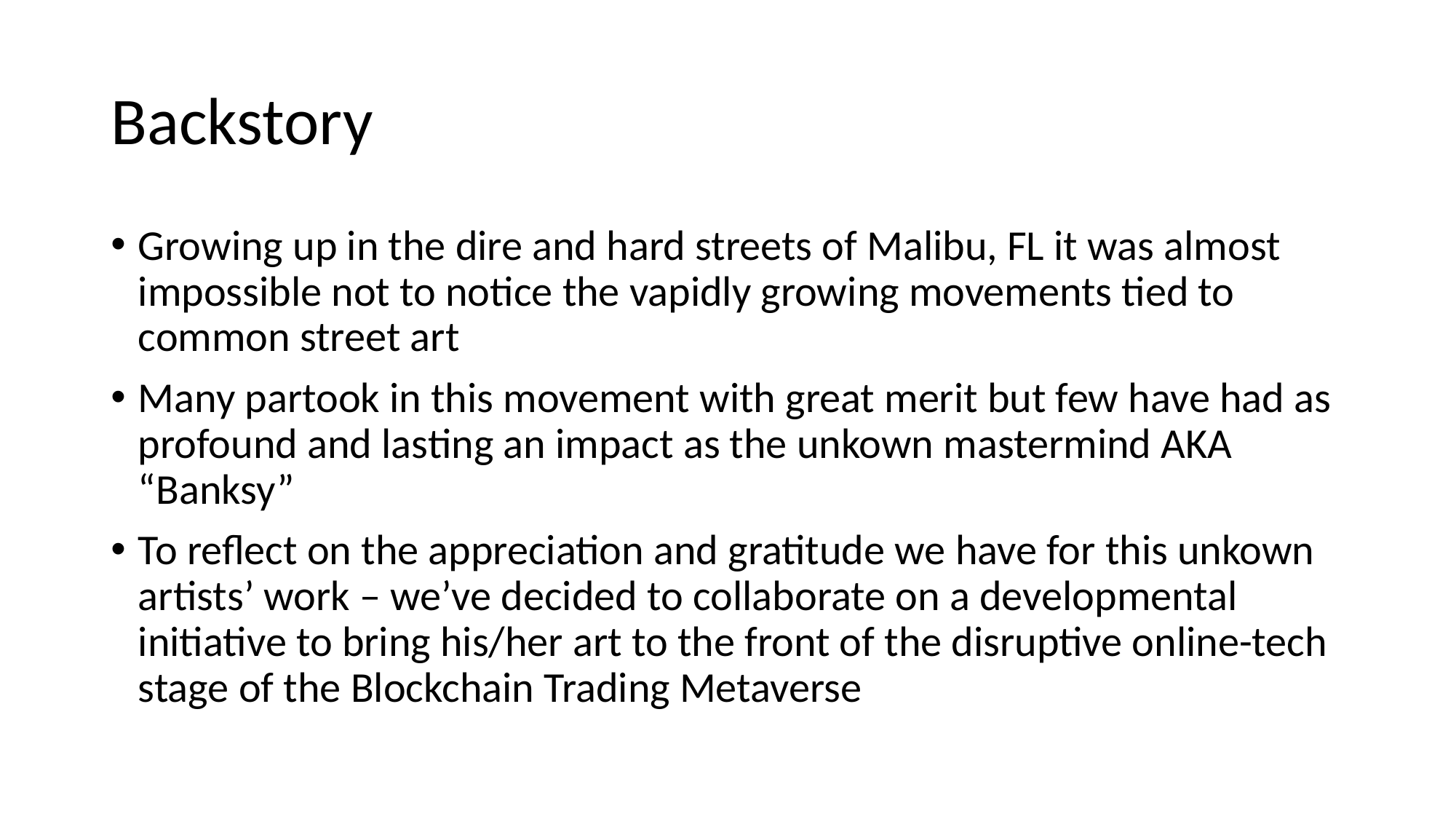

# Backstory
Growing up in the dire and hard streets of Malibu, FL it was almost impossible not to notice the vapidly growing movements tied to common street art
Many partook in this movement with great merit but few have had as profound and lasting an impact as the unkown mastermind AKA “Banksy”
To reflect on the appreciation and gratitude we have for this unkown artists’ work – we’ve decided to collaborate on a developmental initiative to bring his/her art to the front of the disruptive online-tech stage of the Blockchain Trading Metaverse